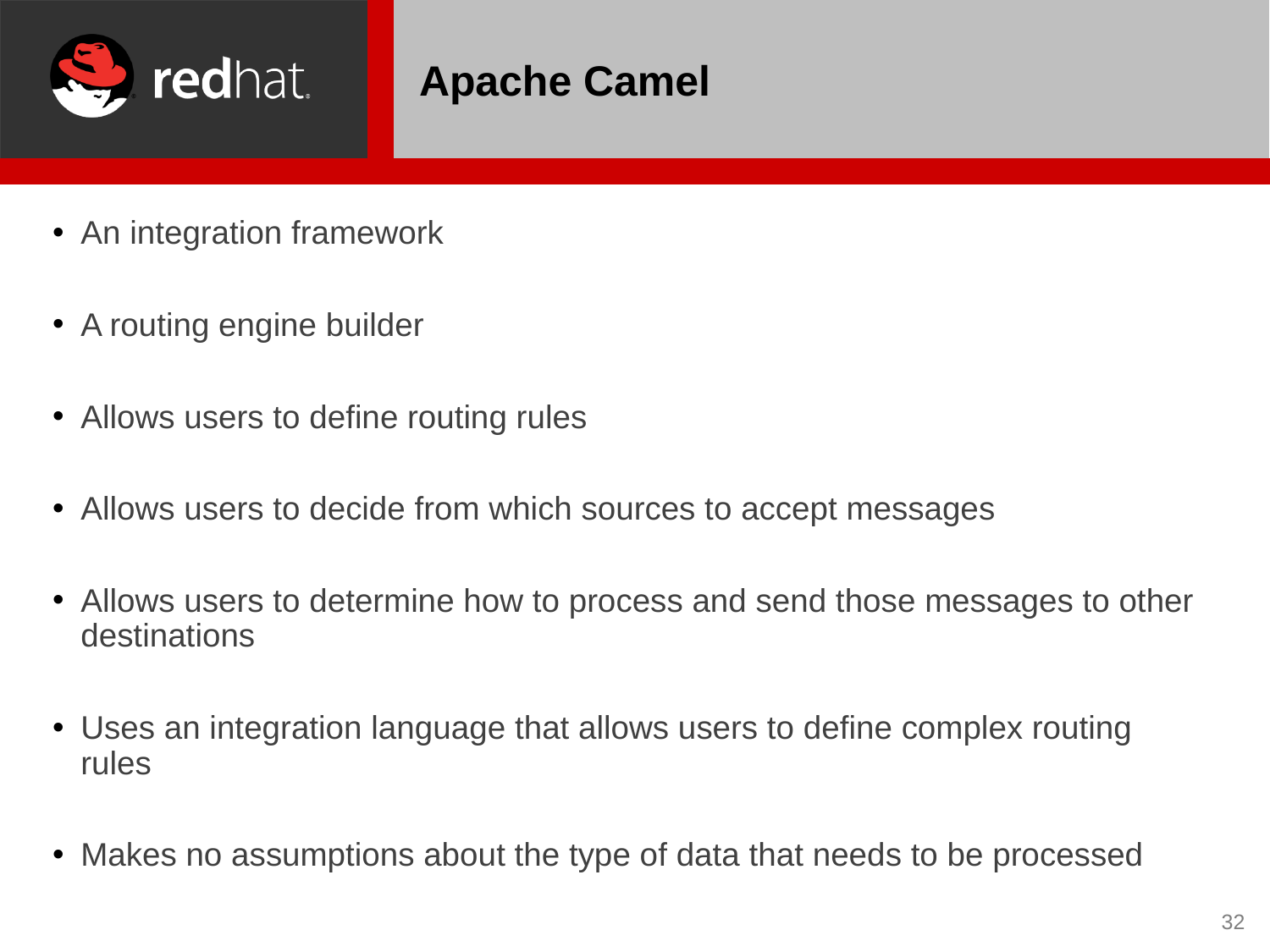

# Apache Camel
An integration framework

A routing engine builder

Allows users to define routing rules

Allows users to decide from which sources to accept messages

Allows users to determine how to process and send those messages to other destinations

Uses an integration language that allows users to define complex routing rules

Makes no assumptions about the type of data that needs to be processed
32